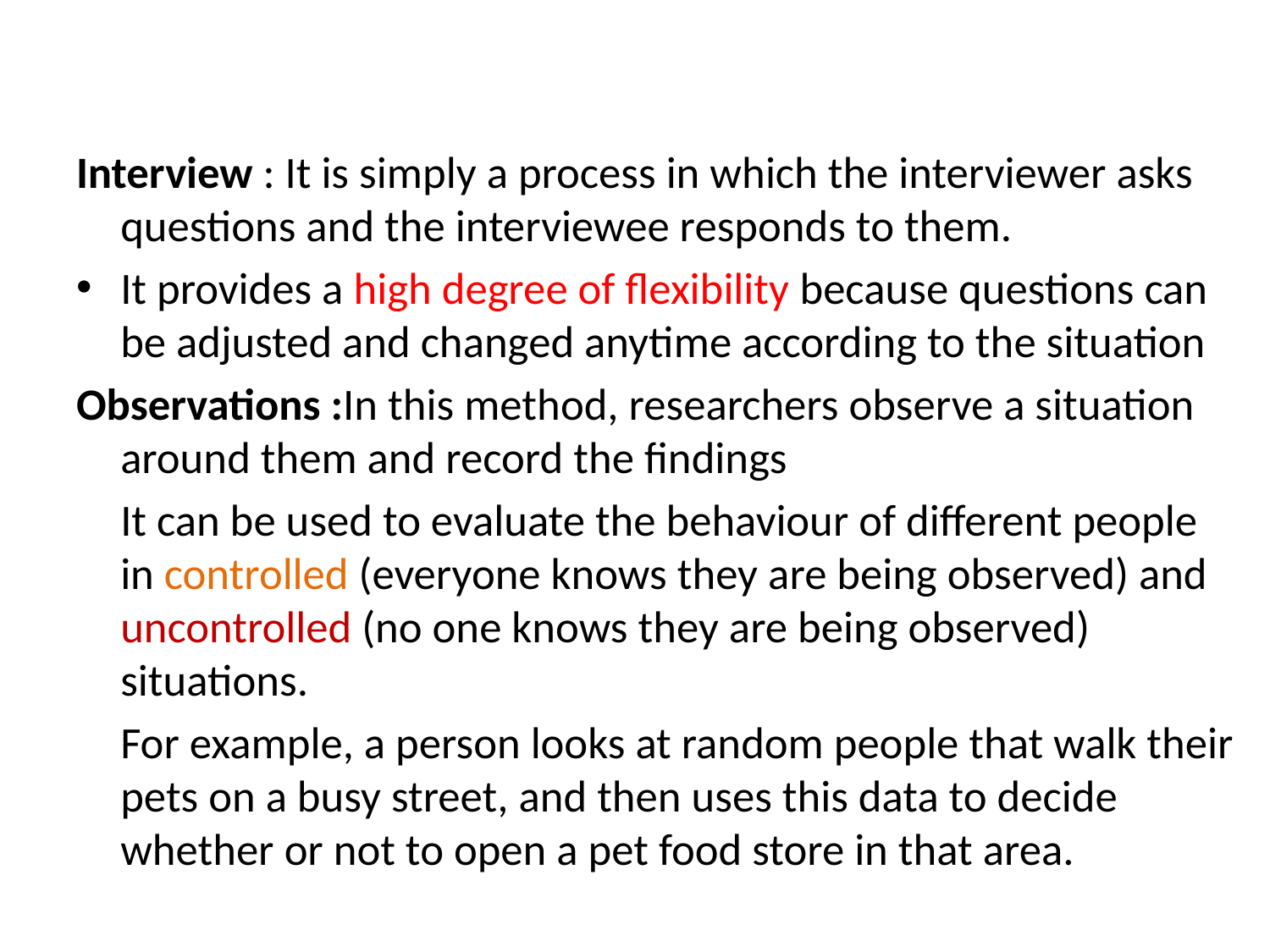

#
Interview : It is simply a process in which the interviewer asks questions and the interviewee responds to them.
It provides a high degree of flexibility because questions can be adjusted and changed anytime according to the situation
Observations :In this method, researchers observe a situation around them and record the findings
	It can be used to evaluate the behaviour of different people in controlled (everyone knows they are being observed) and uncontrolled (no one knows they are being observed) situations.
	For example, a person looks at random people that walk their pets on a busy street, and then uses this data to decide whether or not to open a pet food store in that area.